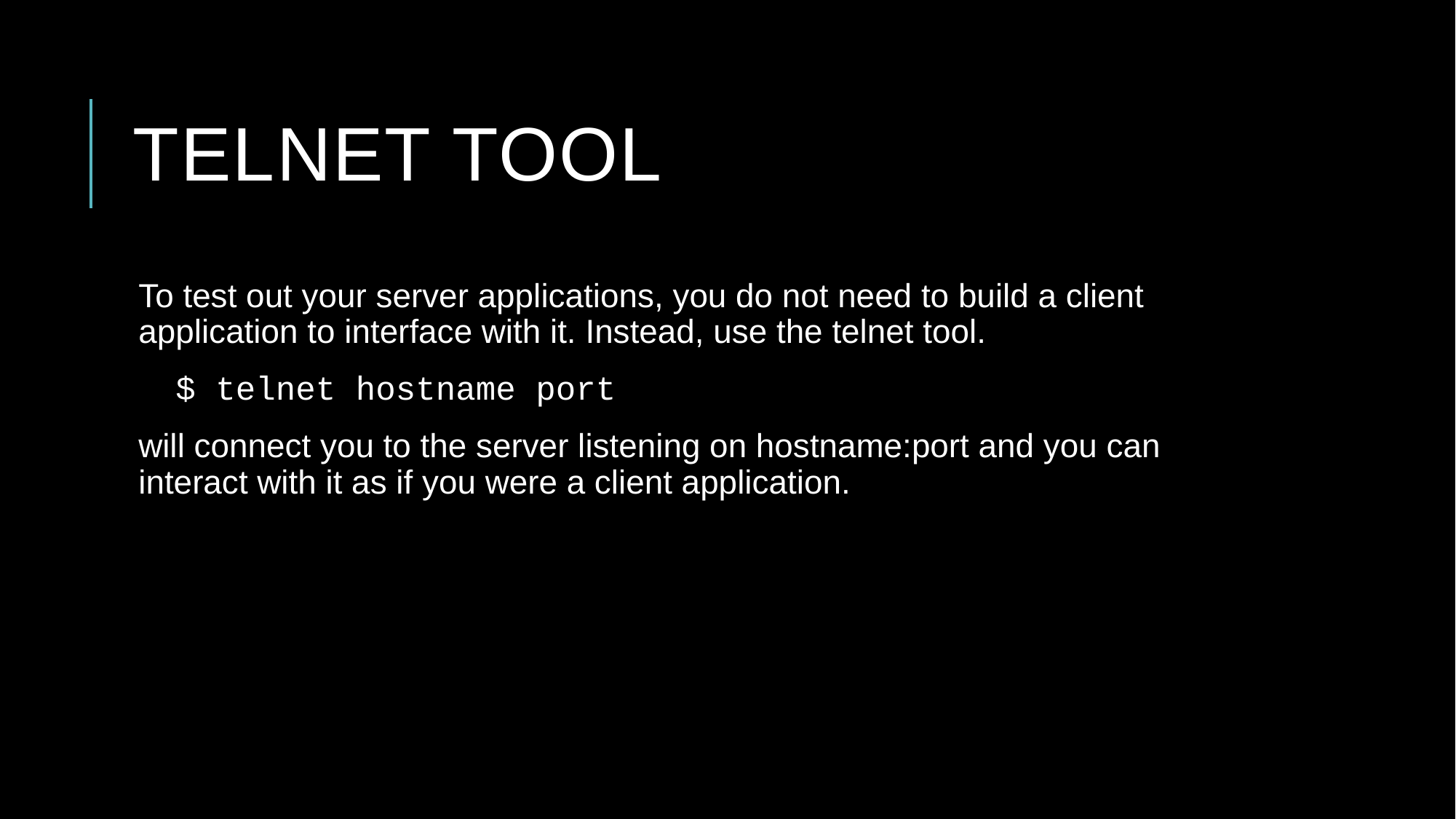

# TELNET tool
To test out your server applications, you do not need to build a client application to interface with it. Instead, use the telnet tool.
    $ telnet hostname port
will connect you to the server listening on hostname:port and you can interact with it as if you were a client application.